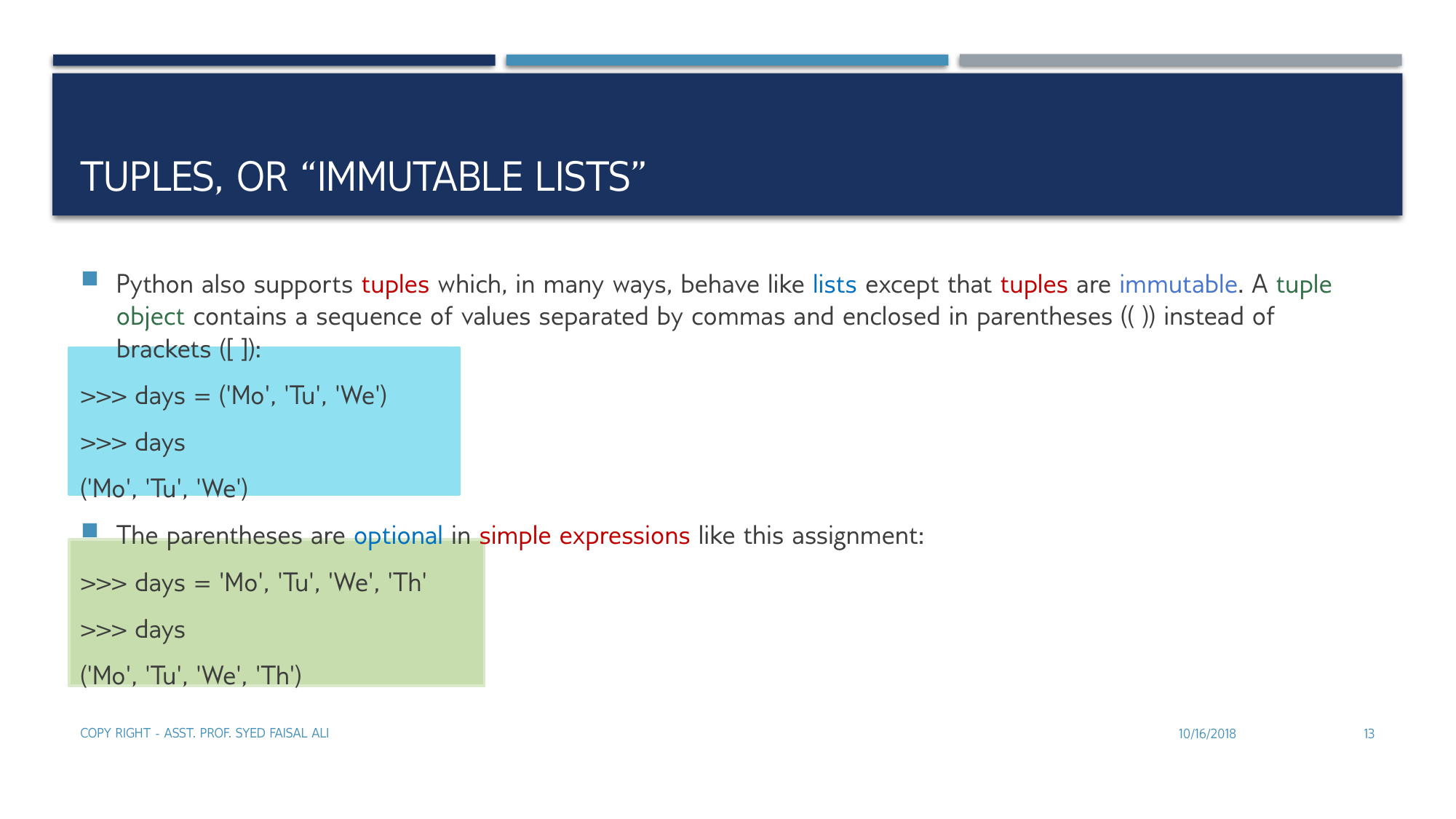

# Tuples, or “Immutable Lists”
Python also supports tuples which, in many ways, behave like lists except that tuples are immutable. A tuple object contains a sequence of values separated by commas and enclosed in parentheses (( )) instead of brackets ([ ]):
>>> days = ('Mo', 'Tu', 'We')
>>> days
('Mo', 'Tu', 'We')
The parentheses are optional in simple expressions like this assignment:
>>> days = 'Mo', 'Tu', 'We', 'Th'
>>> days
('Mo', 'Tu', 'We', 'Th')

Copy Right - Asst. Prof. Syed Faisal Ali
10/16/2018
13